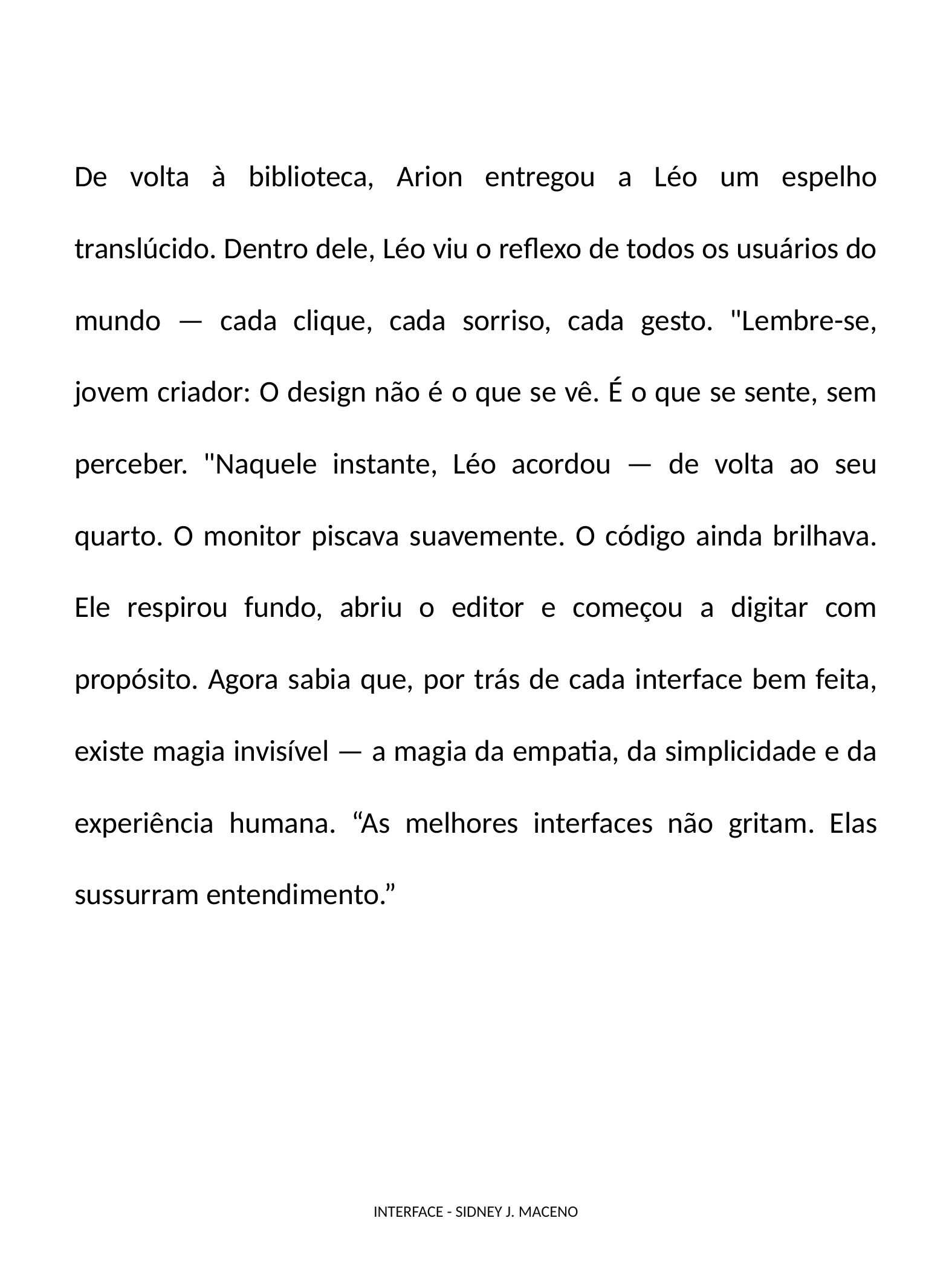

De volta à biblioteca, Arion entregou a Léo um espelho translúcido. Dentro dele, Léo viu o reflexo de todos os usuários do mundo — cada clique, cada sorriso, cada gesto. "Lembre-se, jovem criador: O design não é o que se vê. É o que se sente, sem perceber. "Naquele instante, Léo acordou — de volta ao seu quarto. O monitor piscava suavemente. O código ainda brilhava. Ele respirou fundo, abriu o editor e começou a digitar com propósito. Agora sabia que, por trás de cada interface bem feita, existe magia invisível — a magia da empatia, da simplicidade e da experiência humana. “As melhores interfaces não gritam. Elas sussurram entendimento.”
INTERFACE - SIDNEY J. MACENO